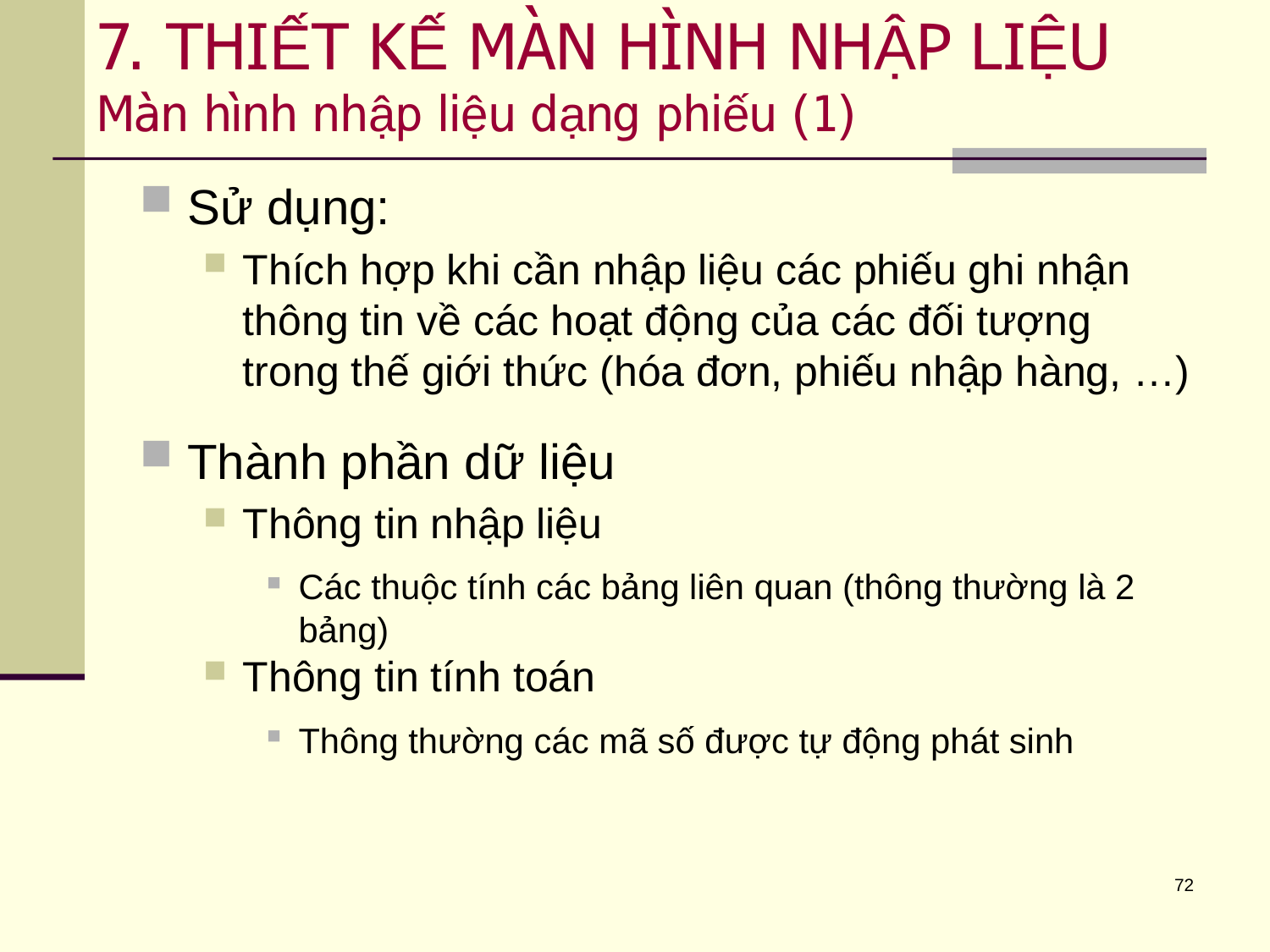

# 7. THIẾT KẾ MÀN HÌNH NHẬP LIỆU Màn hình nhập liệu dạng phiếu (1)
Sử dụng:
Thích hợp khi cần nhập liệu các phiếu ghi nhận thông tin về các hoạt động của các đối tượng trong thế giới thức (hóa đơn, phiếu nhập hàng, …)
Thành phần dữ liệu
Thông tin nhập liệu
Các thuộc tính các bảng liên quan (thông thường là 2 bảng)
Thông tin tính toán
Thông thường các mã số được tự động phát sinh
72